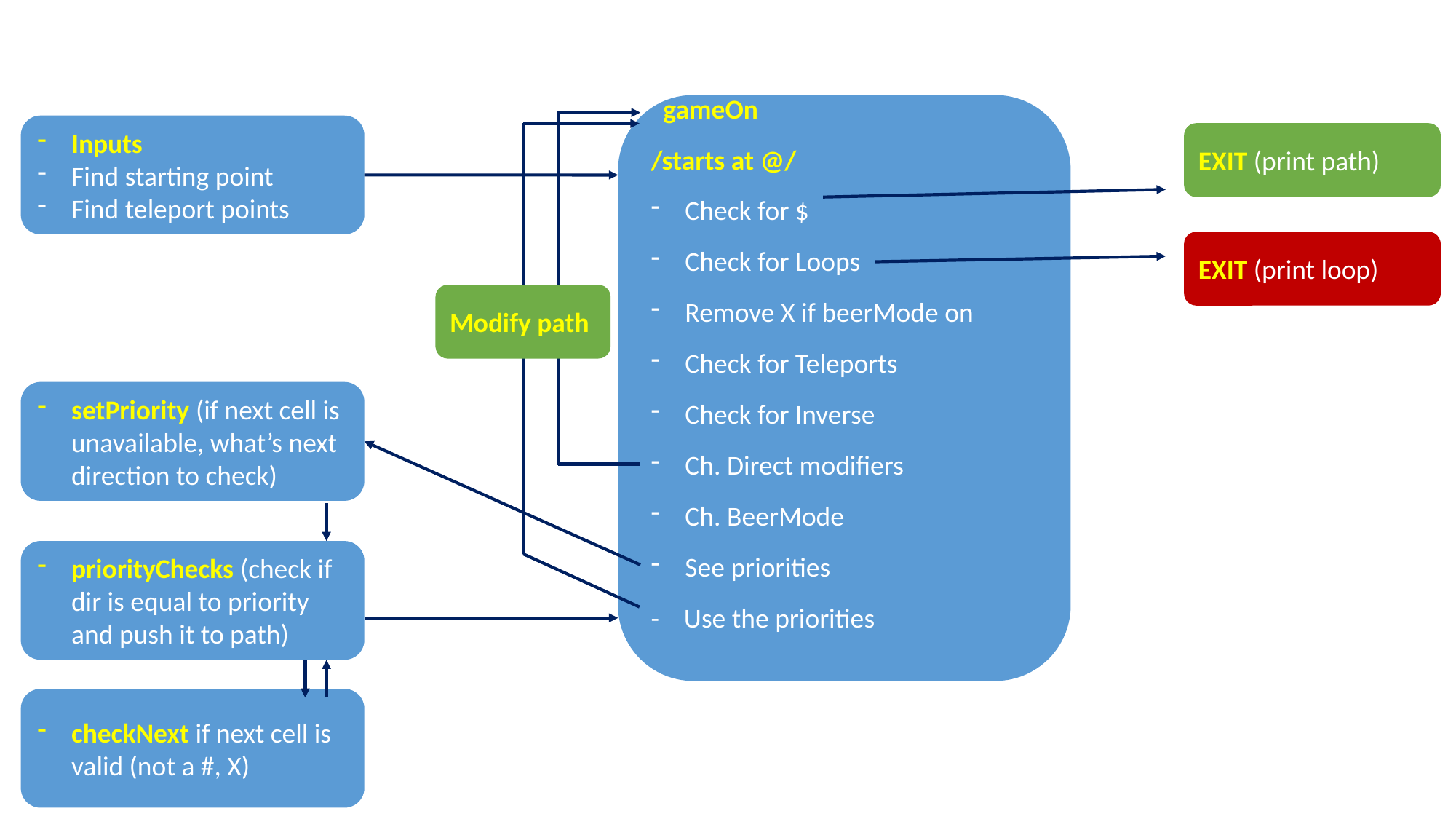

gameOn
/starts at @/
Check for $
Check for Loops
Remove X if beerMode on
Check for Teleports
Check for Inverse
Ch. Direct modifiers
Ch. BeerMode
See priorities
-    Use the priorities

Inputs
Find starting point
Find teleport points
EXIT (print path)
EXIT (print loop)
Modify path
setPriority (if next cell is unavailable, what’s next direction to check)
priorityChecks (check if dir is equal to priority and push it to path)
checkNext if next cell is valid (not a #, X)